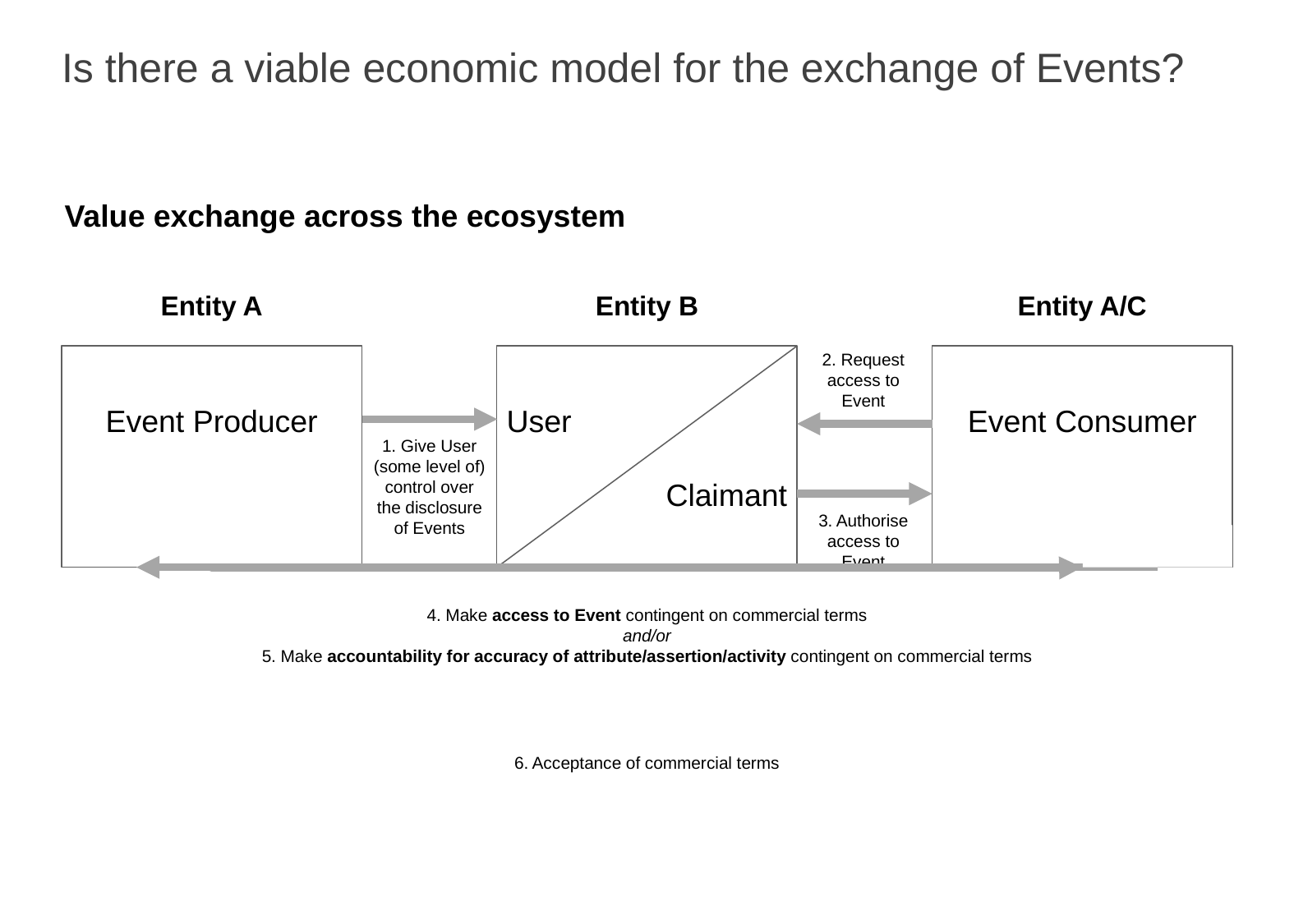

# Is there a viable economic model for the exchange of Events?
Value exchange across the ecosystem
Entity A/C
Entity B
Entity A
User

Claimant
Event Consumer

Event Producer

2. Request access to Event
1. Give User (some level of) control over the disclosure of Events
3. Authorise access to Event

4. Make access to Event contingent on commercial terms
and/or
5. Make accountability for accuracy of attribute/assertion/activity contingent on commercial terms
6. Acceptance of commercial terms